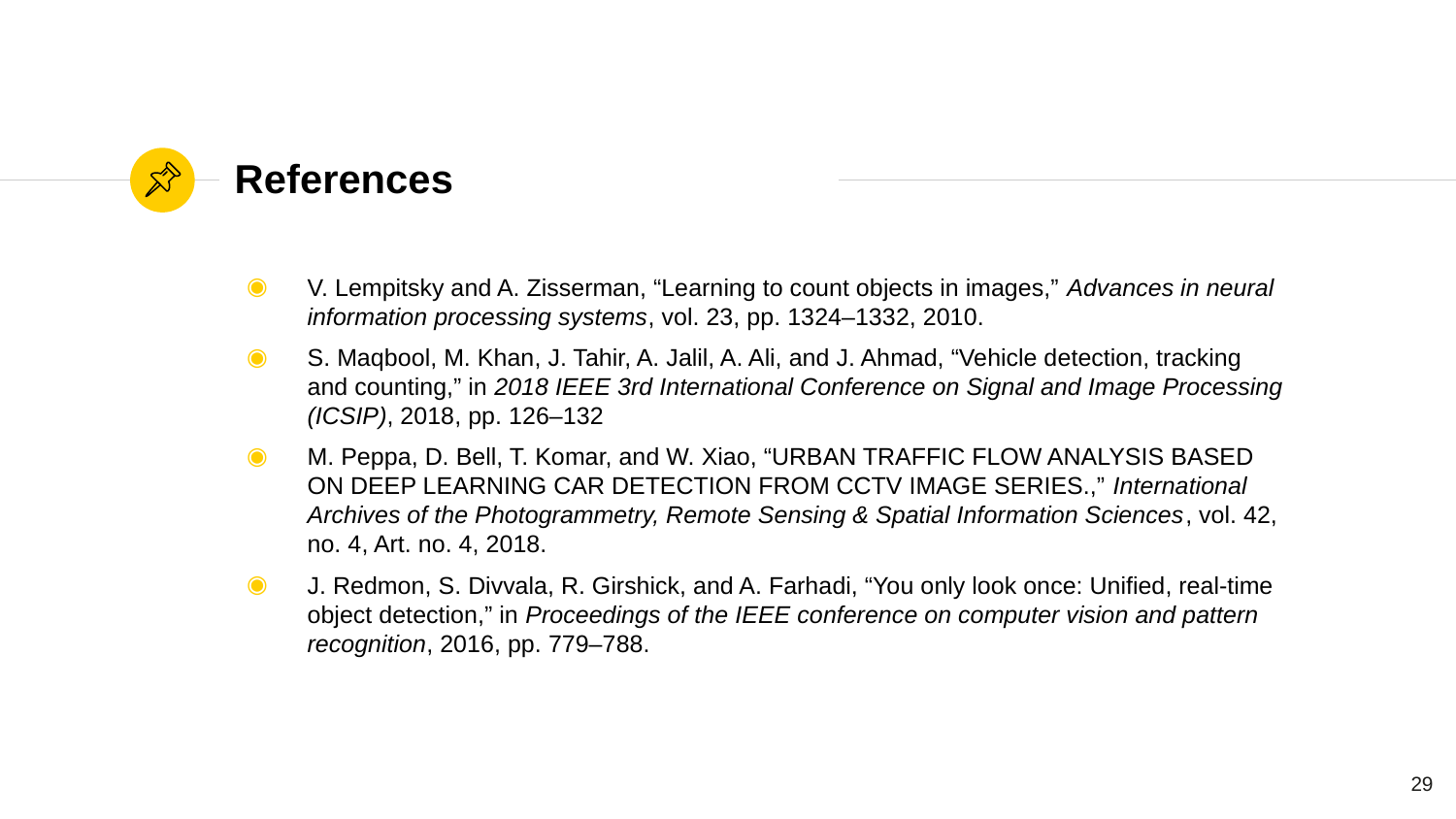

# References

V. Lempitsky and A. Zisserman, “Learning to count objects in images,” Advances in neural information processing systems, vol. 23, pp. 1324–1332, 2010.
S. Maqbool, M. Khan, J. Tahir, A. Jalil, A. Ali, and J. Ahmad, “Vehicle detection, tracking and counting,” in 2018 IEEE 3rd International Conference on Signal and Image Processing (ICSIP), 2018, pp. 126–132
M. Peppa, D. Bell, T. Komar, and W. Xiao, “URBAN TRAFFIC FLOW ANALYSIS BASED ON DEEP LEARNING CAR DETECTION FROM CCTV IMAGE SERIES.,” International Archives of the Photogrammetry, Remote Sensing & Spatial Information Sciences, vol. 42, no. 4, Art. no. 4, 2018.
J. Redmon, S. Divvala, R. Girshick, and A. Farhadi, “You only look once: Unified, real-time object detection,” in Proceedings of the IEEE conference on computer vision and pattern recognition, 2016, pp. 779–788.
29